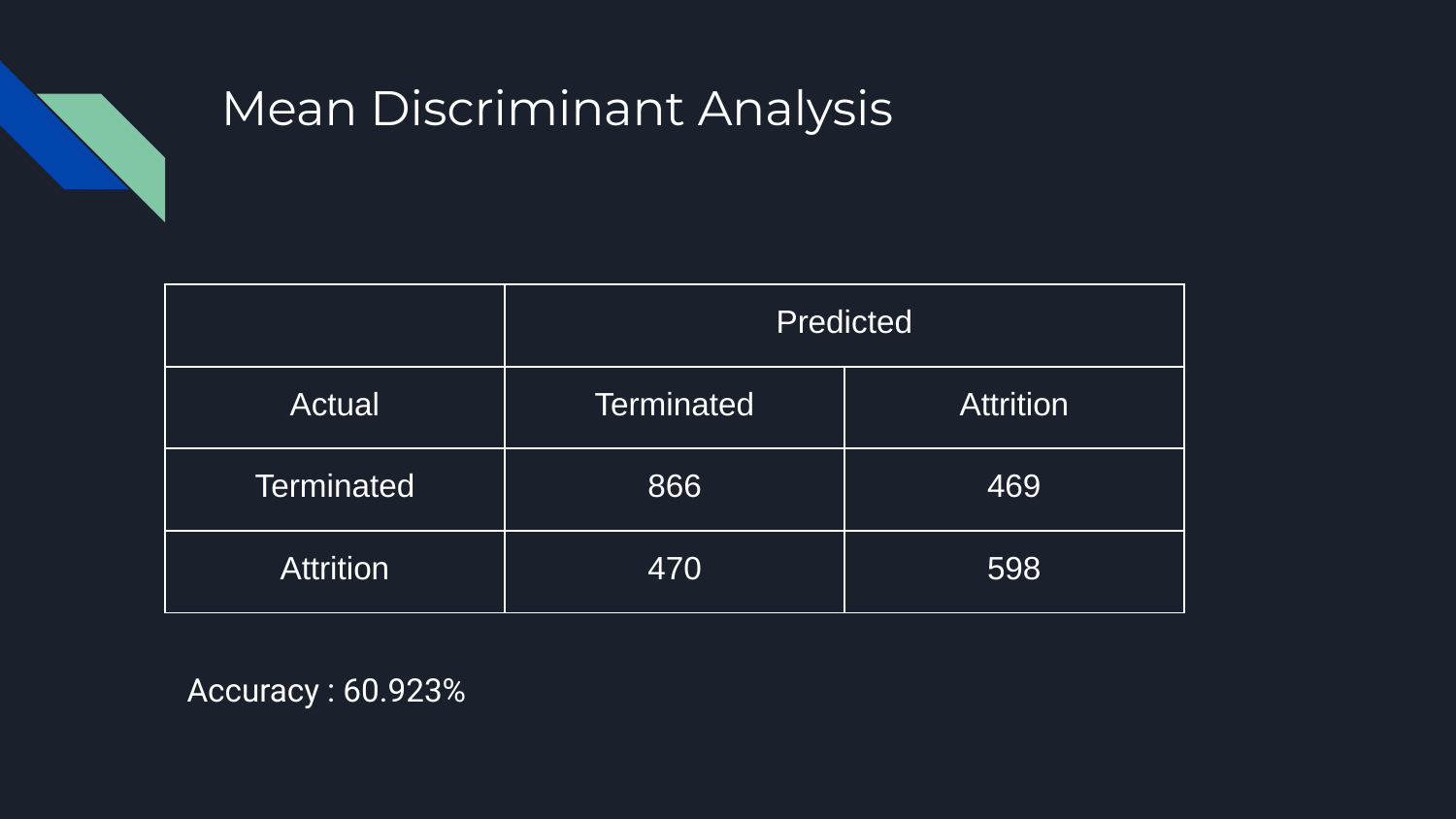

# Mean Discriminant Analysis
|  | Predicted |  |
| --- | --- | --- |
| Actual | Terminated | Attrition |
| Terminated | 866 | 469 |
| Attrition | 470 | 598 |
Accuracy : 60.923%